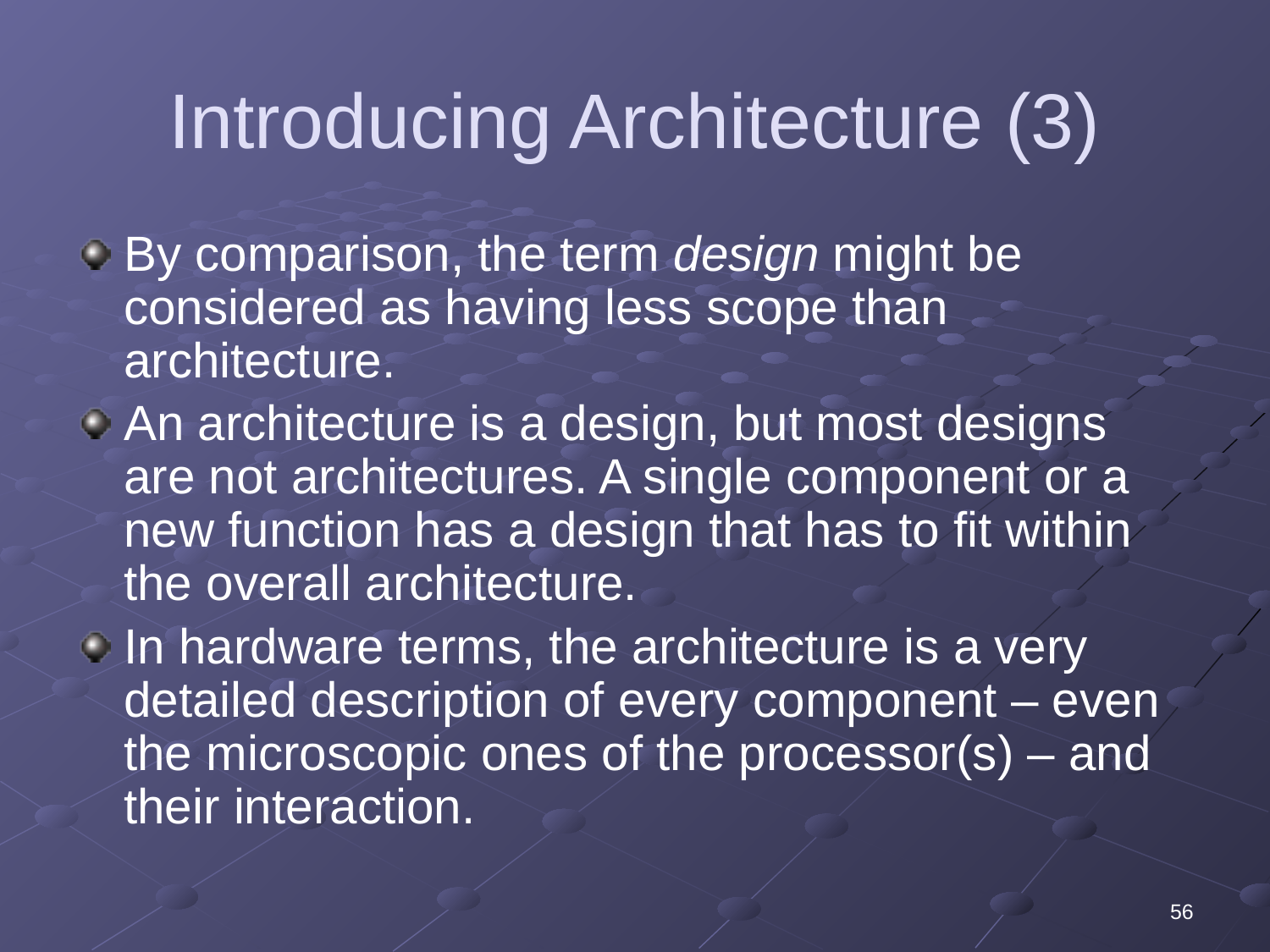

# Introducing Architecture (3)
By comparison, the term design might be considered as having less scope than architecture.
An architecture is a design, but most designs are not architectures. A single component or a new function has a design that has to fit within the overall architecture.
In hardware terms, the architecture is a very detailed description of every component – even the microscopic ones of the processor(s) – and their interaction.
56